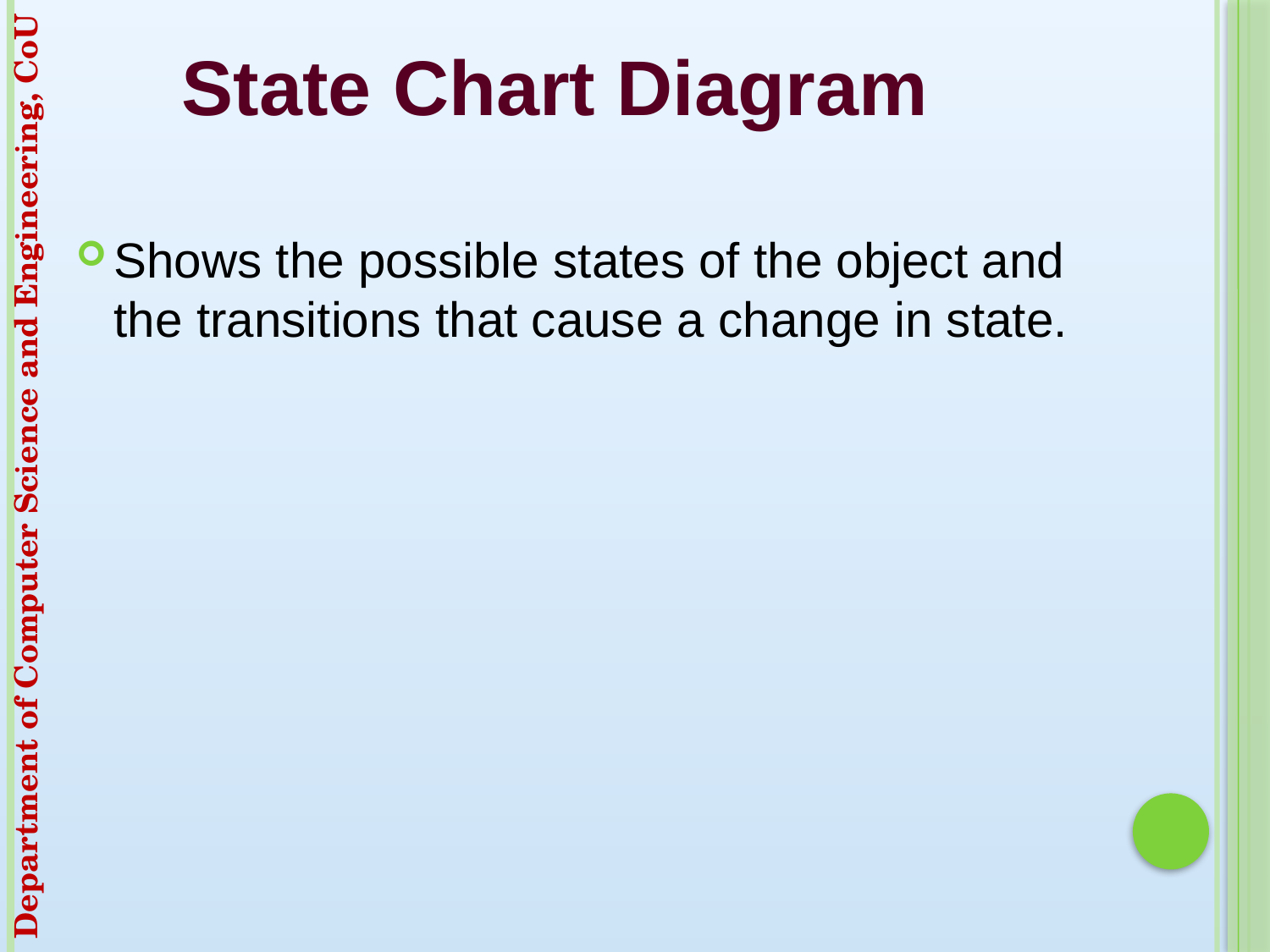

State Chart Diagram

Shows the possible states of the object and the transitions that cause a change in state.